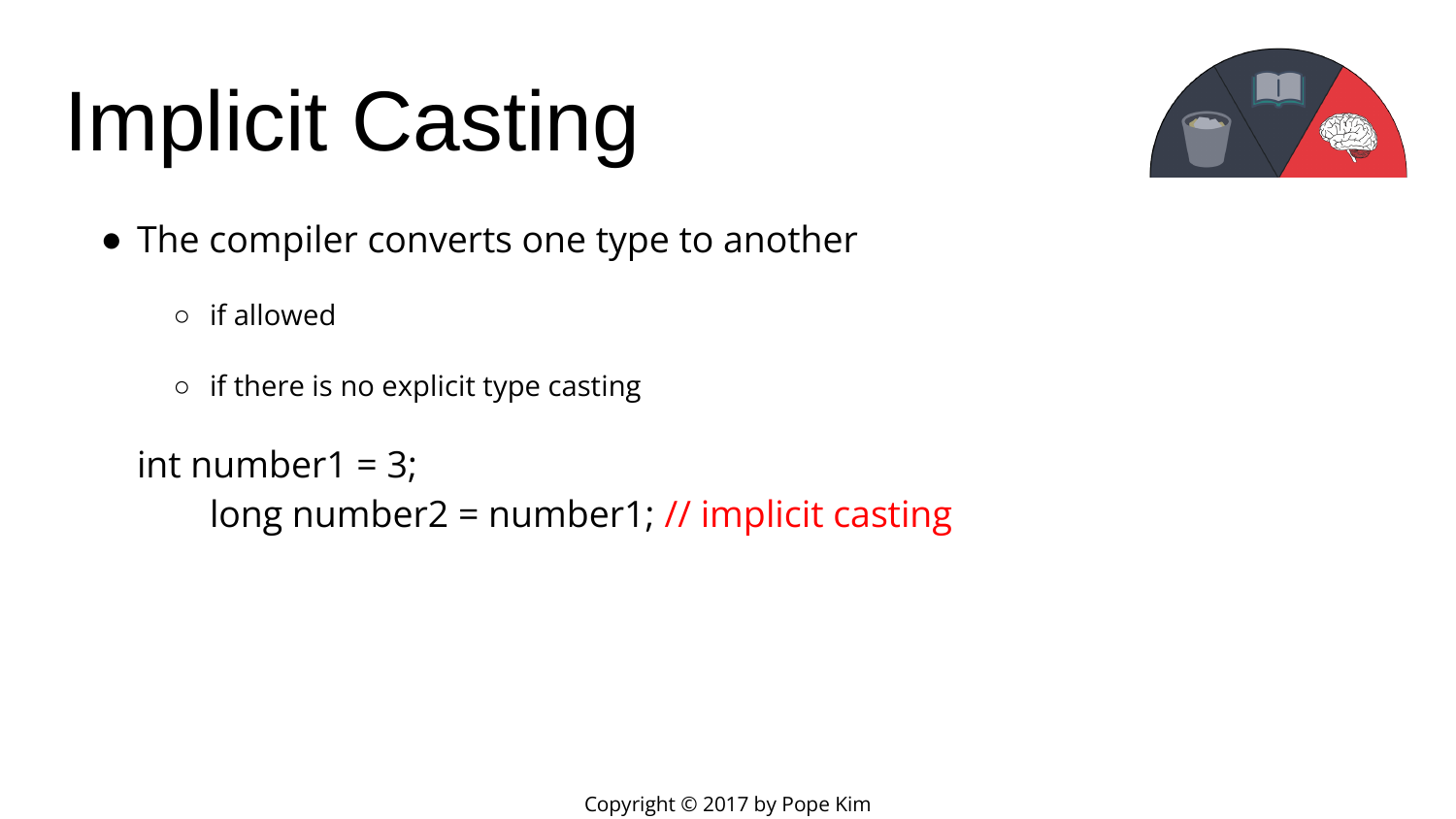

# Implicit Casting
The compiler converts one type to another
if allowed
if there is no explicit type casting
int number1 = 3;
	long number2 = number1; // implicit casting